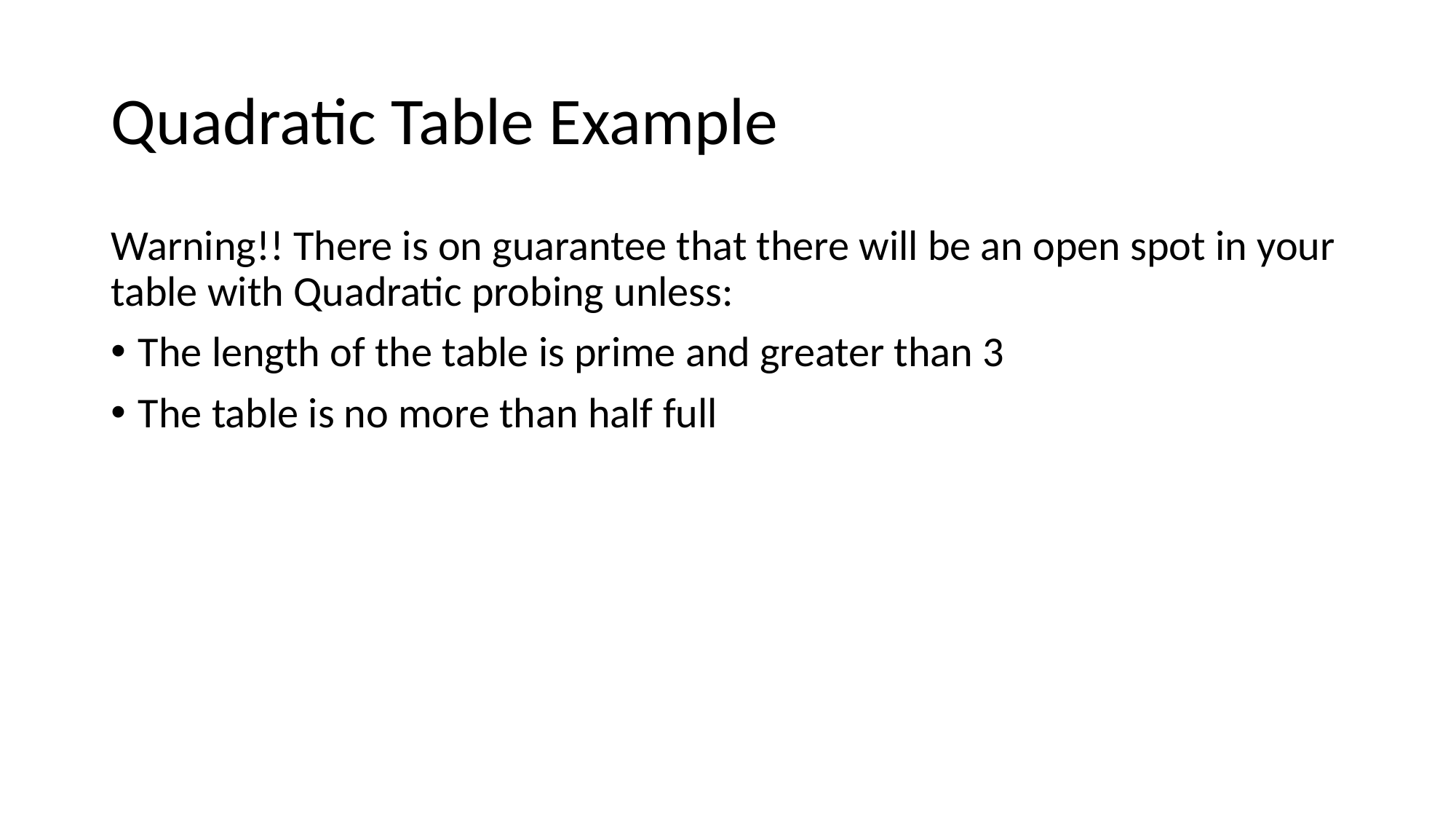

# Quadratic Table Example
Warning!! There is on guarantee that there will be an open spot in your table with Quadratic probing unless:
The length of the table is prime and greater than 3
The table is no more than half full